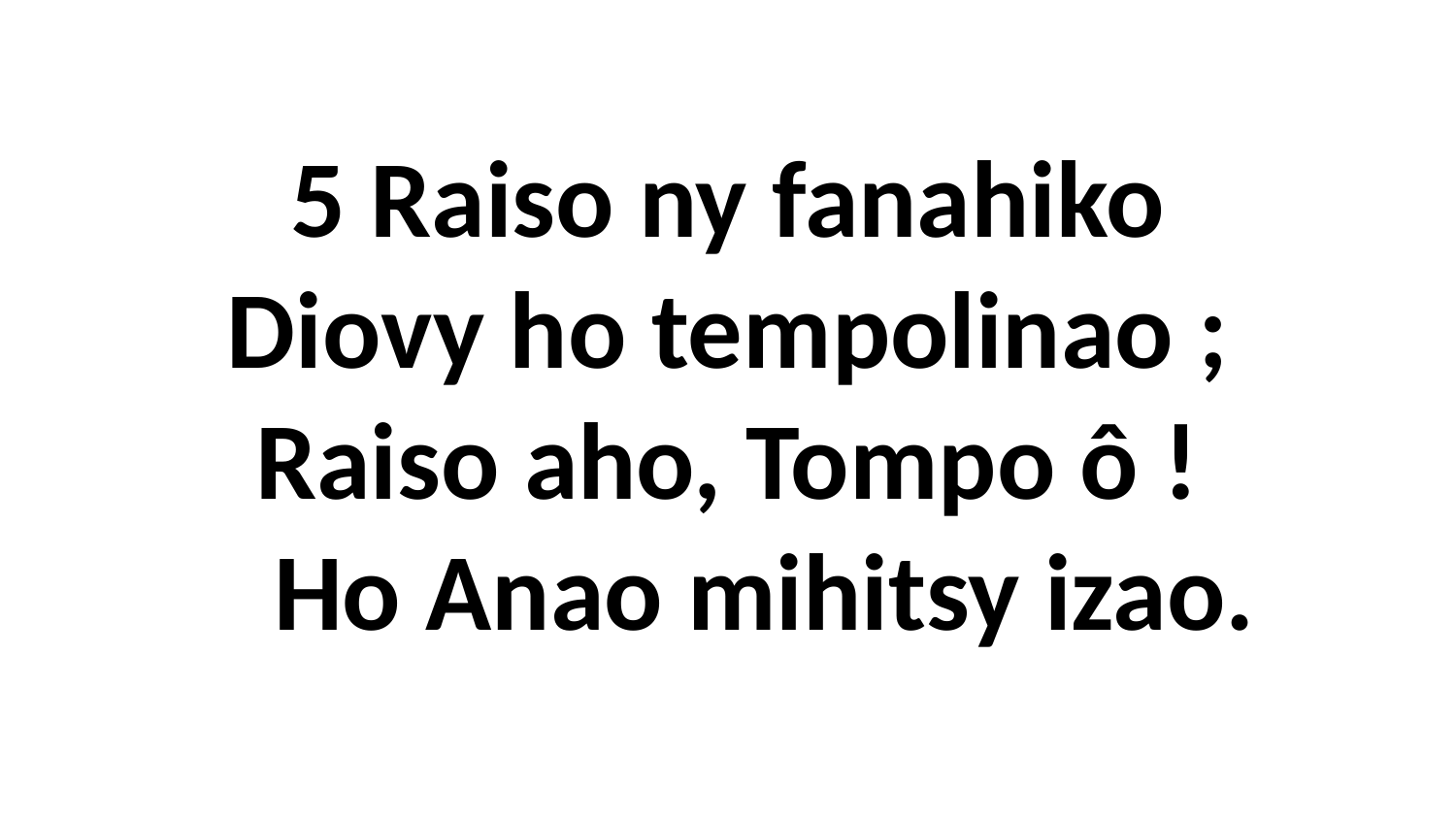

# 5 Raiso ny fanahiko Diovy ho tempolinao ; Raiso aho, Tompo ô ! Ho Anao mihitsy izao.